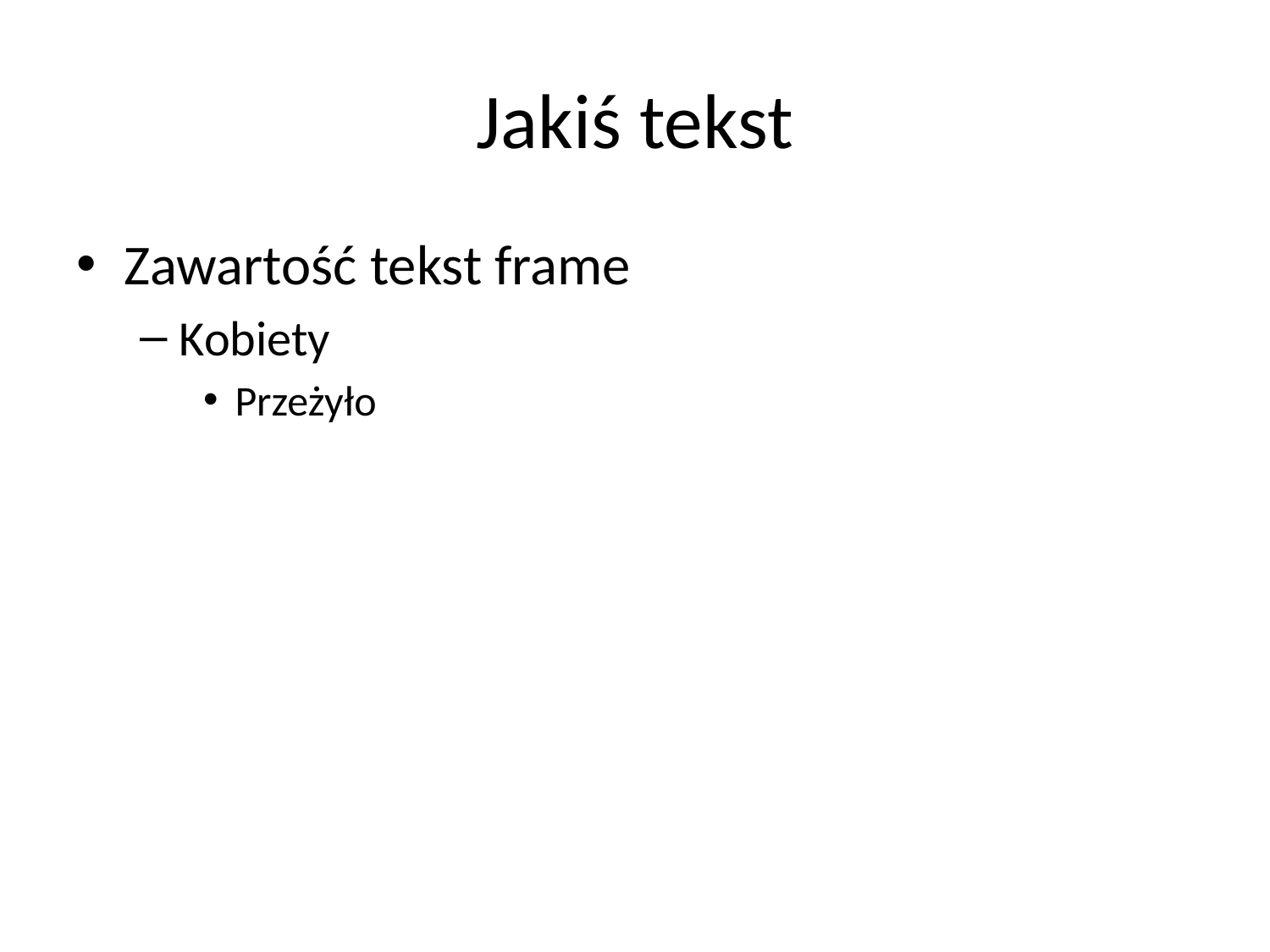

# Jakiś tekst
Zawartość tekst frame
Kobiety
Przeżyło